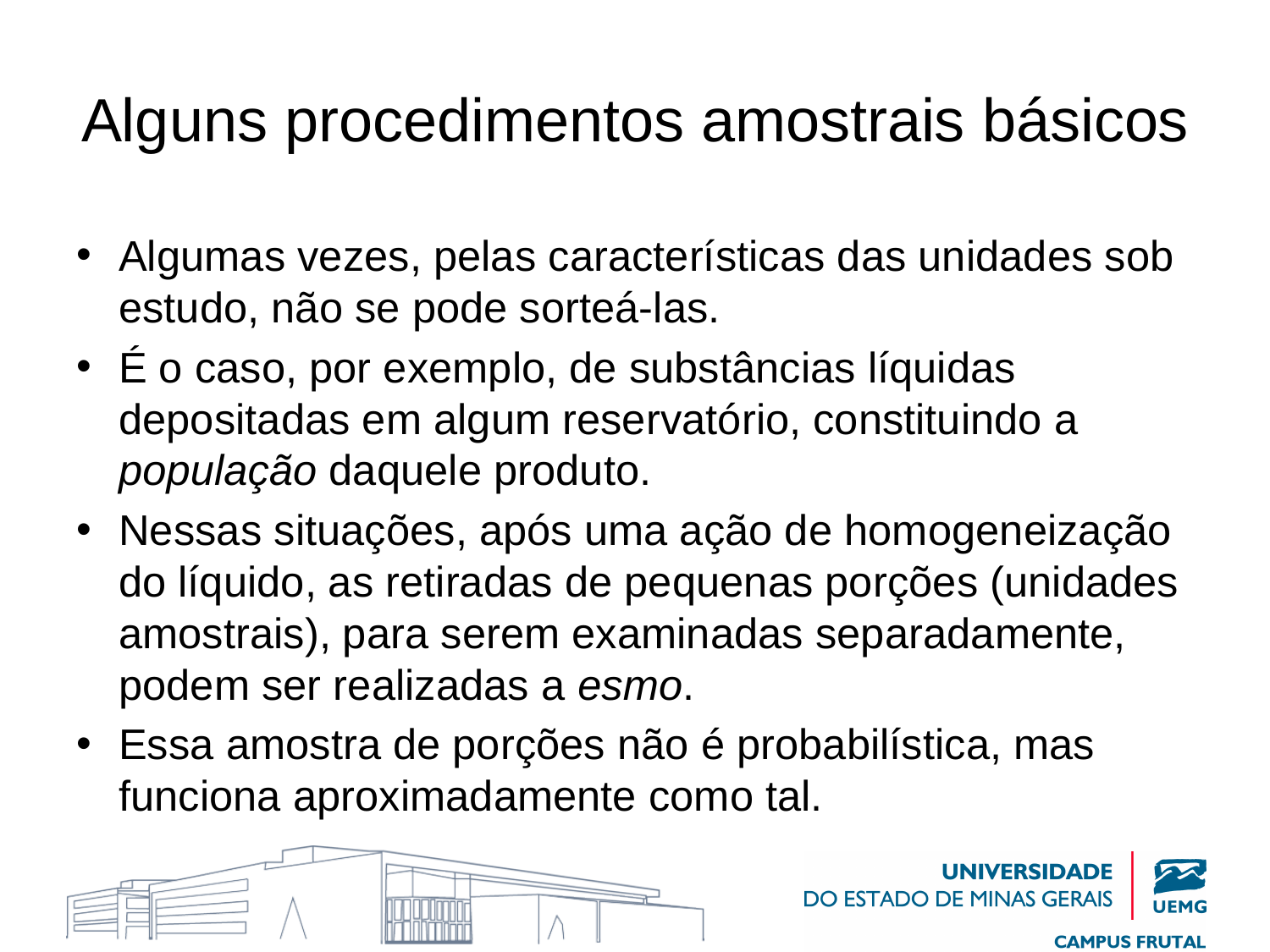

# Alguns procedimentos amostrais básicos
Algumas vezes, pelas características das unidades sob estudo, não se pode sorteá-las.
É o caso, por exemplo, de substâncias líquidas depositadas em algum reservatório, constituindo a população daquele produto.
Nessas situações, após uma ação de homogeneização do líquido, as retiradas de pequenas porções (unidades amostrais), para serem examinadas separadamente, podem ser realizadas a esmo.
Essa amostra de porções não é probabilística, mas funciona aproximadamente como tal.